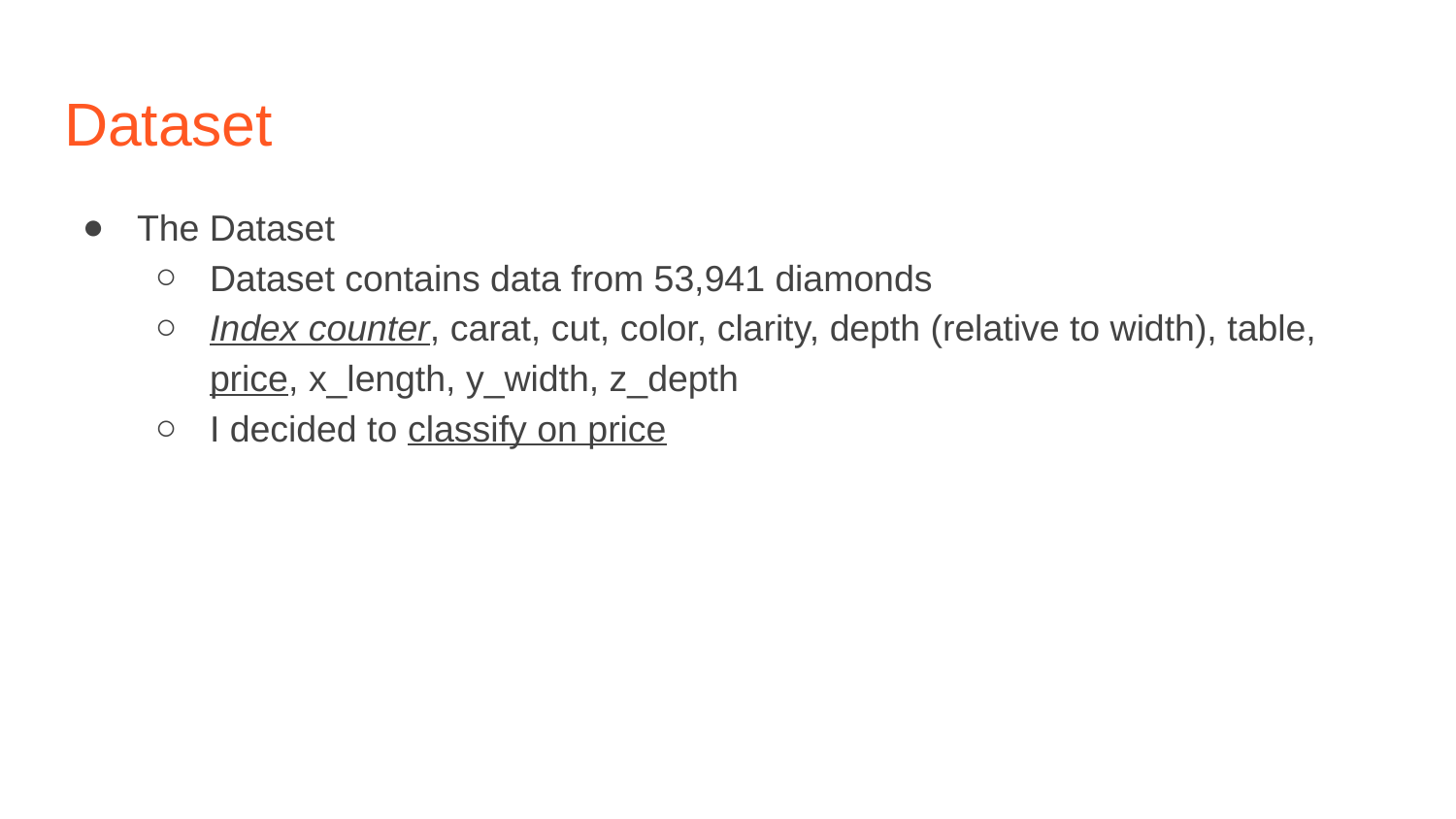

# Dataset
The Dataset
Dataset contains data from 53,941 diamonds
Index counter, carat, cut, color, clarity, depth (relative to width), table, price, x_length, y_width, z_depth
I decided to classify on price